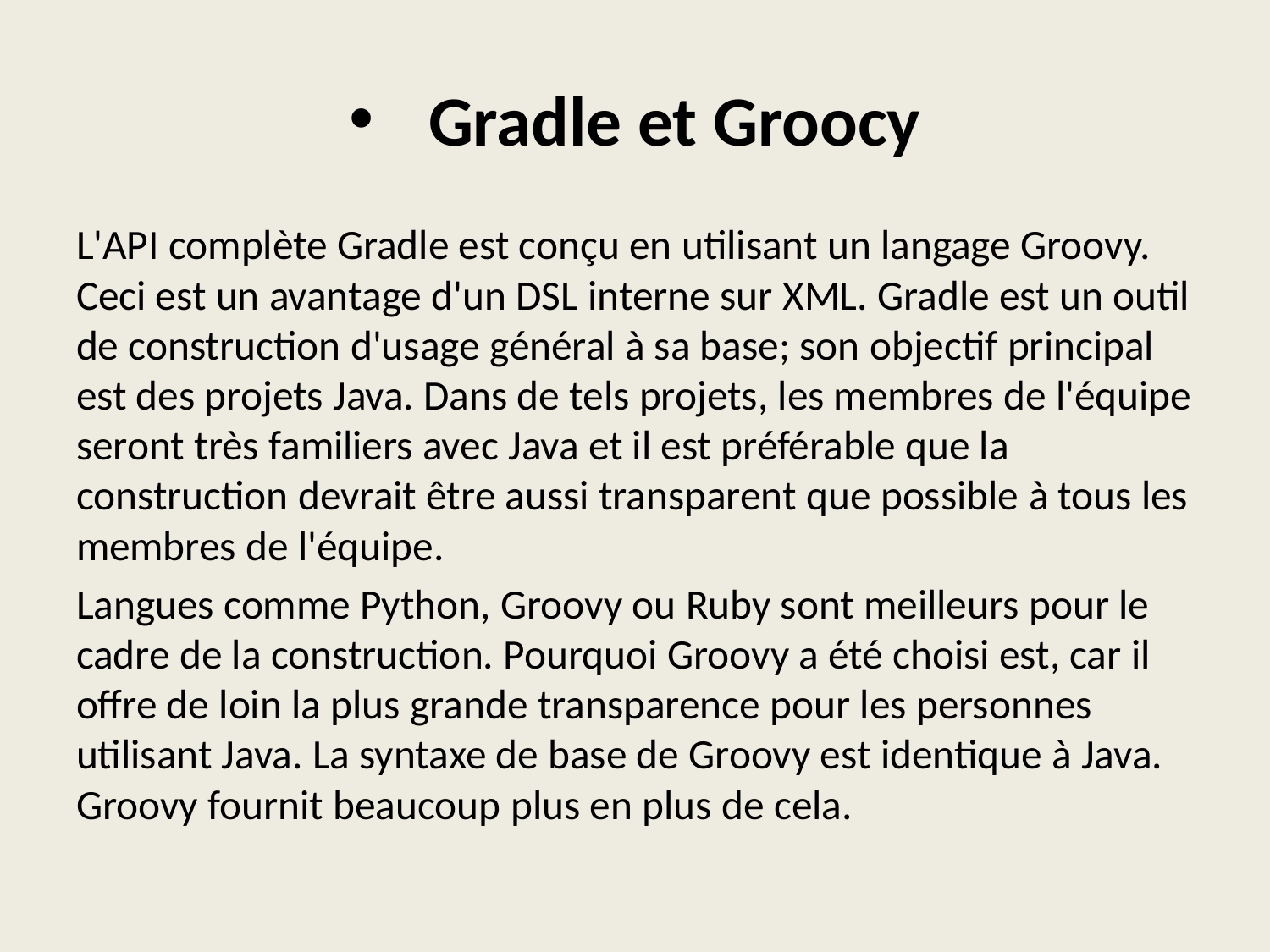

# Gradle et Groocy
L'API complète Gradle est conçu en utilisant un langage Groovy. Ceci est un avantage d'un DSL interne sur XML. Gradle est un outil de construction d'usage général à sa base; son objectif principal est des projets Java. Dans de tels projets, les membres de l'équipe seront très familiers avec Java et il est préférable que la construction devrait être aussi transparent que possible à tous les membres de l'équipe.
Langues comme Python, Groovy ou Ruby sont meilleurs pour le cadre de la construction. Pourquoi Groovy a été choisi est, car il offre de loin la plus grande transparence pour les personnes utilisant Java. La syntaxe de base de Groovy est identique à Java. Groovy fournit beaucoup plus en plus de cela.